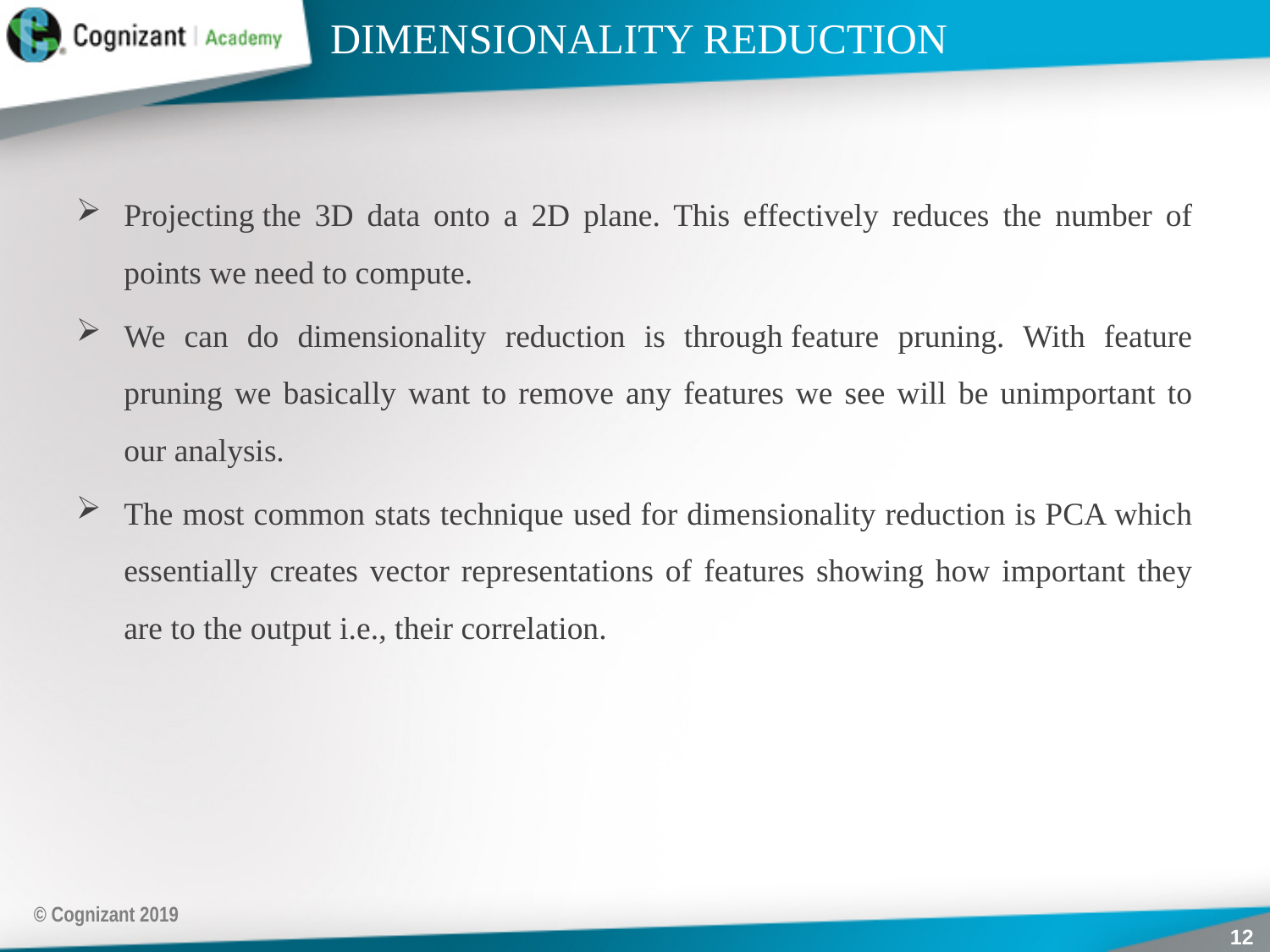

# DIMENSIONALITY REDUCTION
Projecting the 3D data onto a 2D plane. This effectively reduces the number of points we need to compute.
We can do dimensionality reduction is through feature pruning. With feature pruning we basically want to remove any features we see will be unimportant to our analysis.
The most common stats technique used for dimensionality reduction is PCA which essentially creates vector representations of features showing how important they are to the output i.e., their correlation.

© Cognizant 2019
12